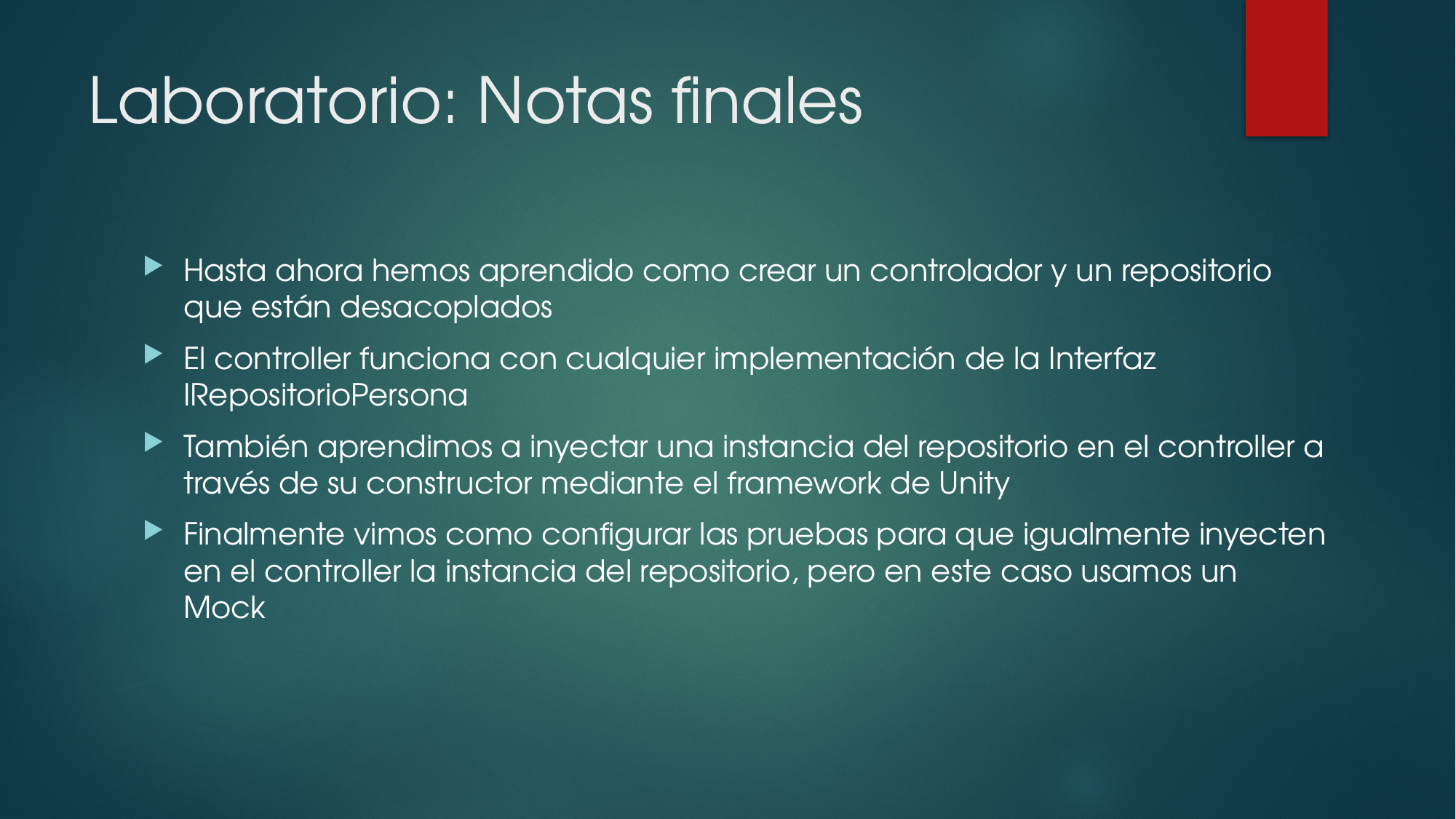

# Laboratorio: Notas finales
Hasta ahora hemos aprendido como crear un controlador y un repositorio que están desacoplados
El controller funciona con cualquier implementación de la Interfaz IRepositorioPersona
También aprendimos a inyectar una instancia del repositorio en el controller a través de su constructor mediante el framework de Unity
Finalmente vimos como configurar las pruebas para que igualmente inyecten en el controller la instancia del repositorio, pero en este caso usamos un Mock